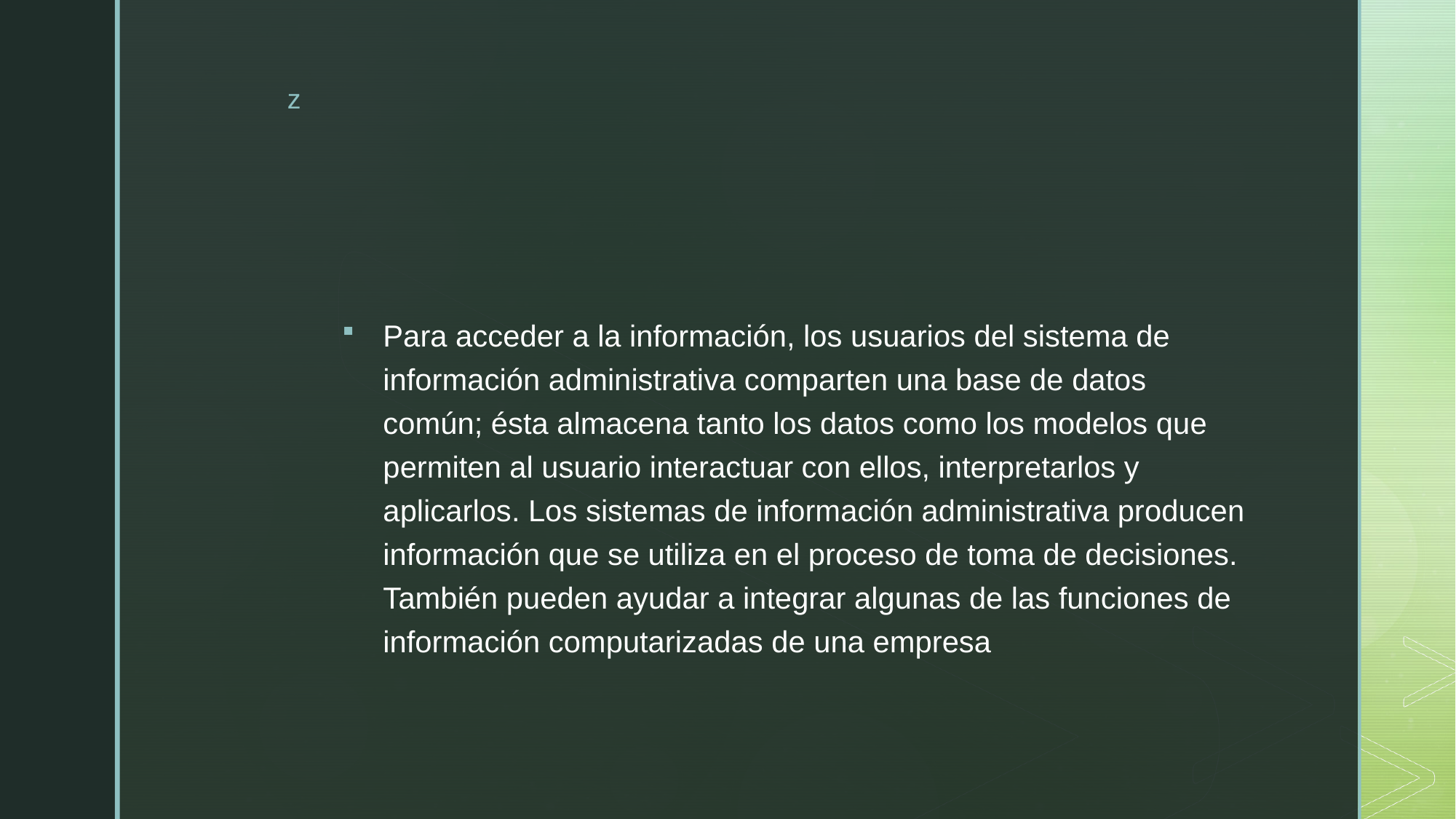

#
Para acceder a la información, los usuarios del sistema de información administrativa comparten una base de datos común; ésta almacena tanto los datos como los modelos que permiten al usuario interactuar con ellos, interpretarlos y aplicarlos. Los sistemas de información administrativa producen información que se utiliza en el proceso de toma de decisiones. También pueden ayudar a integrar algunas de las funciones de información computarizadas de una empresa